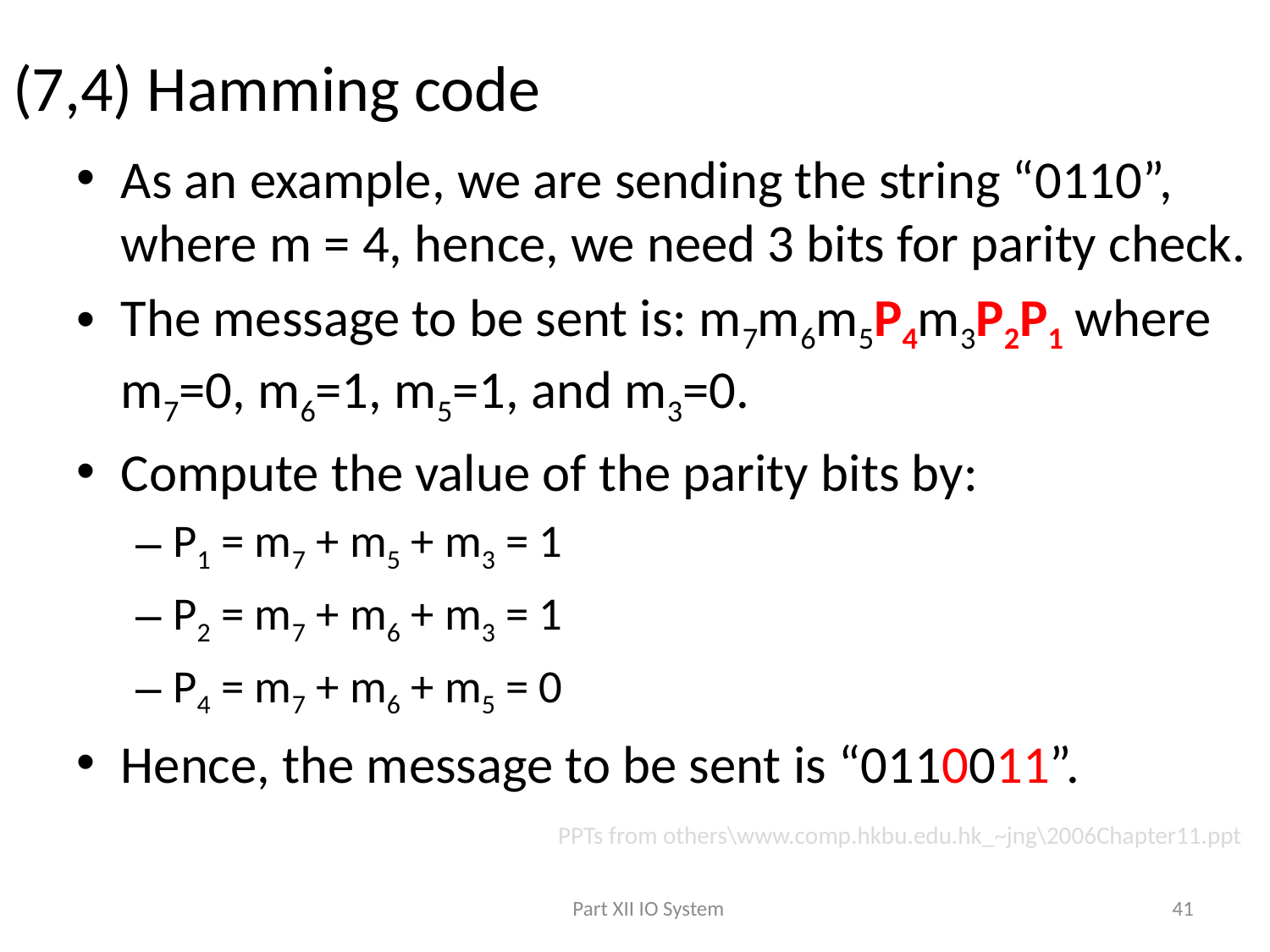

# (7,4) Hamming code
As an example, we are sending the string “0110”, where m = 4, hence, we need 3 bits for parity check.
The message to be sent is: m7m6m5P4m3P2P1 where m7=0, m6=1, m5=1, and m3=0.
Compute the value of the parity bits by:
P1 = m7 + m5 + m3 = 1
P2 = m7 + m6 + m3 = 1
P4 = m7 + m6 + m5 = 0
Hence, the message to be sent is “0110011”.
PPTs from others\www.comp.hkbu.edu.hk_~jng\2006Chapter11.ppt
Part XII IO System
41